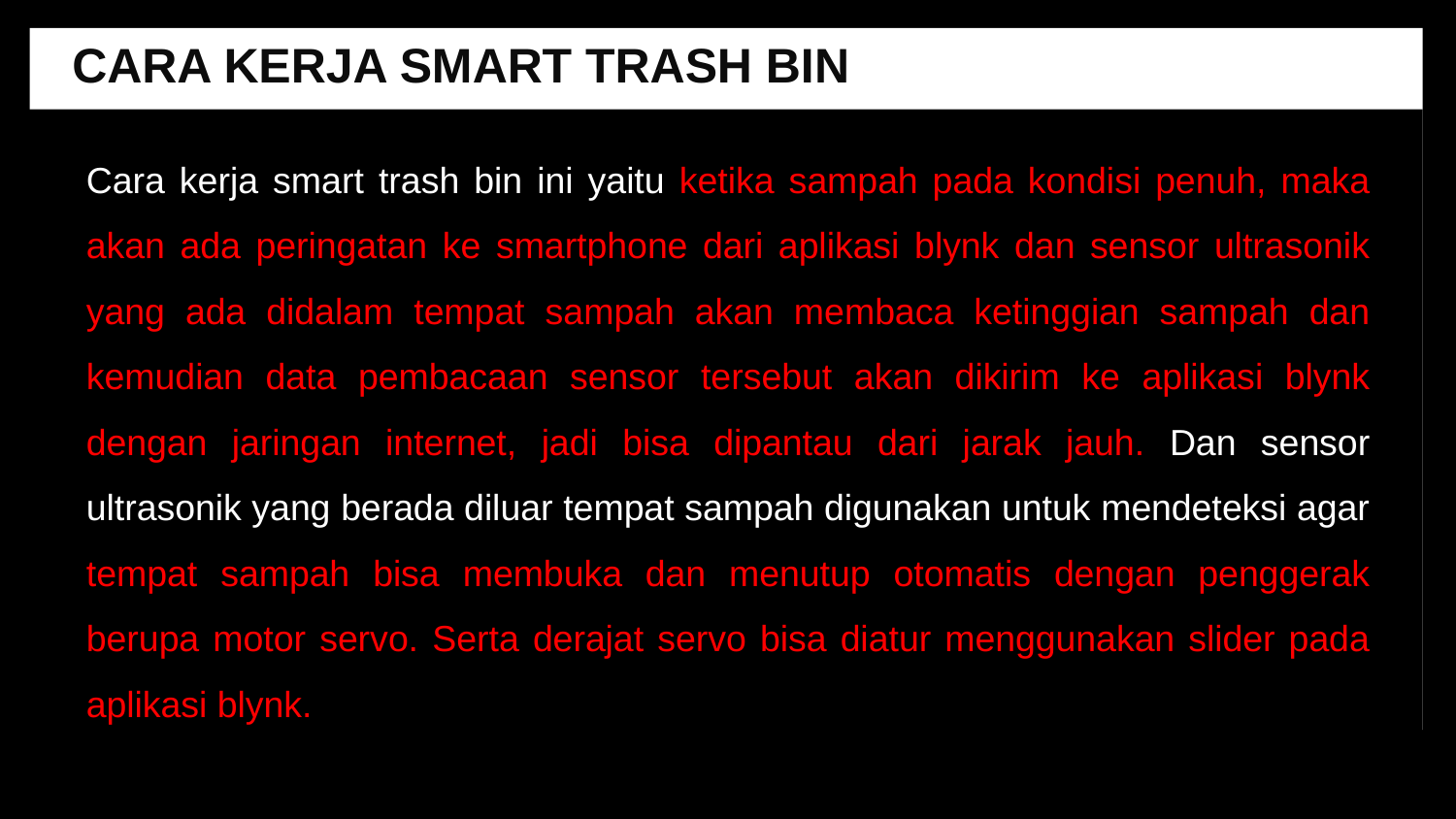

CARA KERJA SMART TRASH BIN

Cara kerja smart trash bin ini yaitu ketika sampah pada kondisi penuh, maka akan ada peringatan ke smartphone dari aplikasi blynk dan sensor ultrasonik yang ada didalam tempat sampah akan membaca ketinggian sampah dan kemudian data pembacaan sensor tersebut akan dikirim ke aplikasi blynk dengan jaringan internet, jadi bisa dipantau dari jarak jauh. Dan sensor ultrasonik yang berada diluar tempat sampah digunakan untuk mendeteksi agar tempat sampah bisa membuka dan menutup otomatis dengan penggerak berupa motor servo. Serta derajat servo bisa diatur menggunakan slider pada aplikasi blynk.